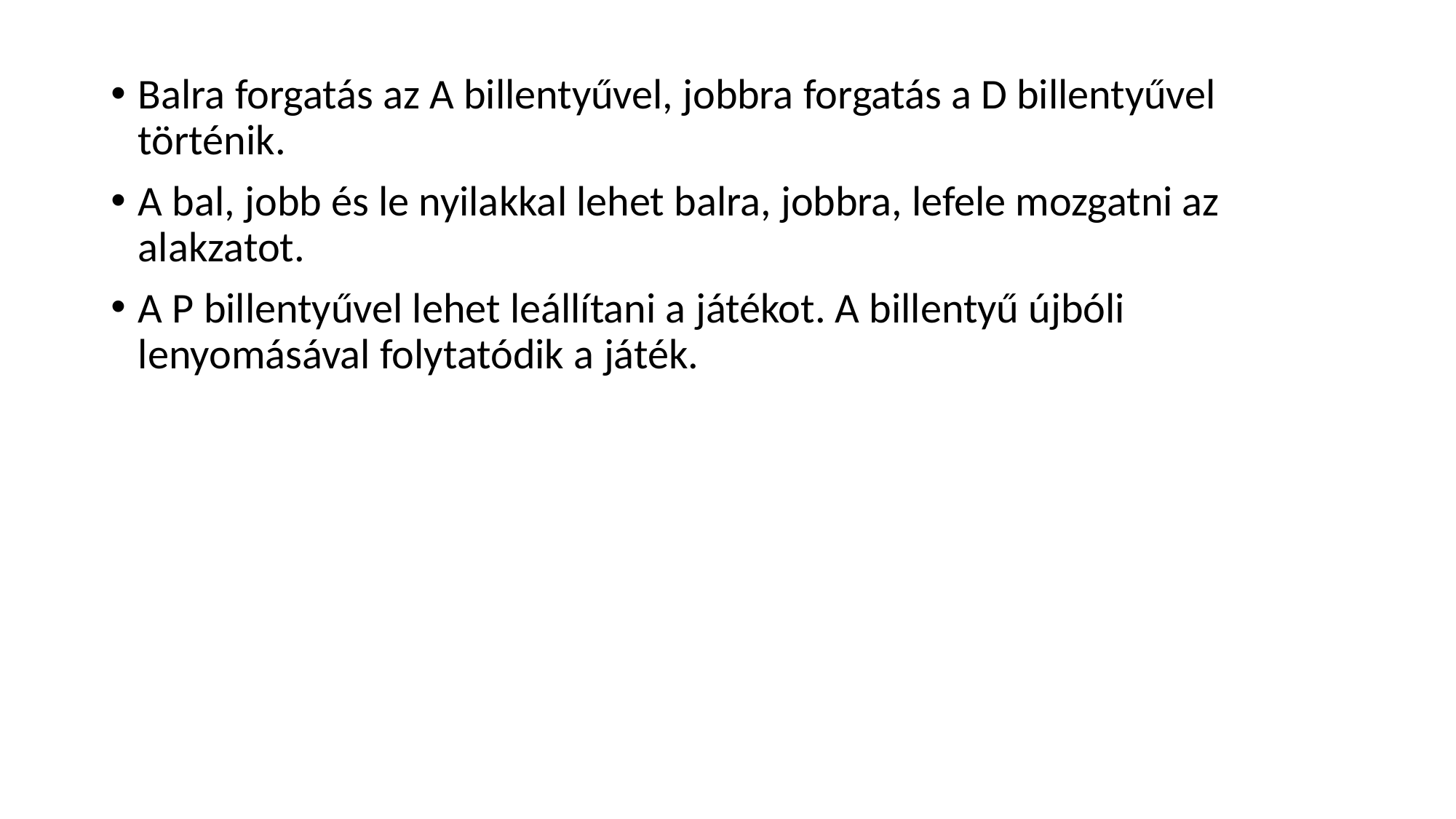

Balra forgatás az A billentyűvel, jobbra forgatás a D billentyűvel történik.
A bal, jobb és le nyilakkal lehet balra, jobbra, lefele mozgatni az alakzatot.
A P billentyűvel lehet leállítani a játékot. A billentyű újbóli lenyomásával folytatódik a játék.